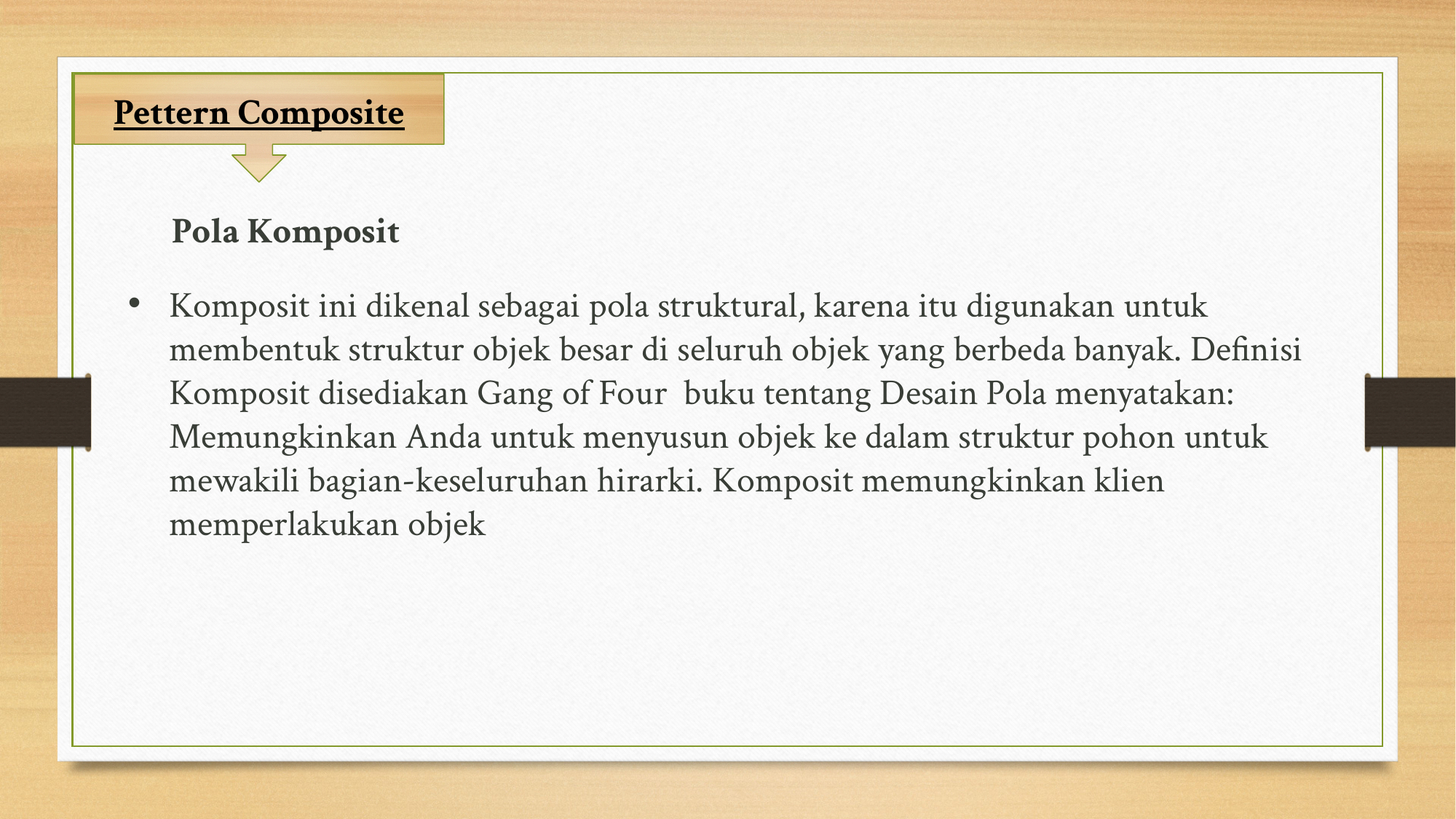

Pettern Composite
Pola Komposit
Komposit ini dikenal sebagai pola struktural, karena itu digunakan untuk membentuk struktur objek besar di seluruh objek yang berbeda banyak. Definisi Komposit disediakan Gang of Four  buku tentang Desain Pola menyatakan: Memungkinkan Anda untuk menyusun objek ke dalam struktur pohon untuk mewakili bagian-keseluruhan hirarki. Komposit memungkinkan klien memperlakukan objek